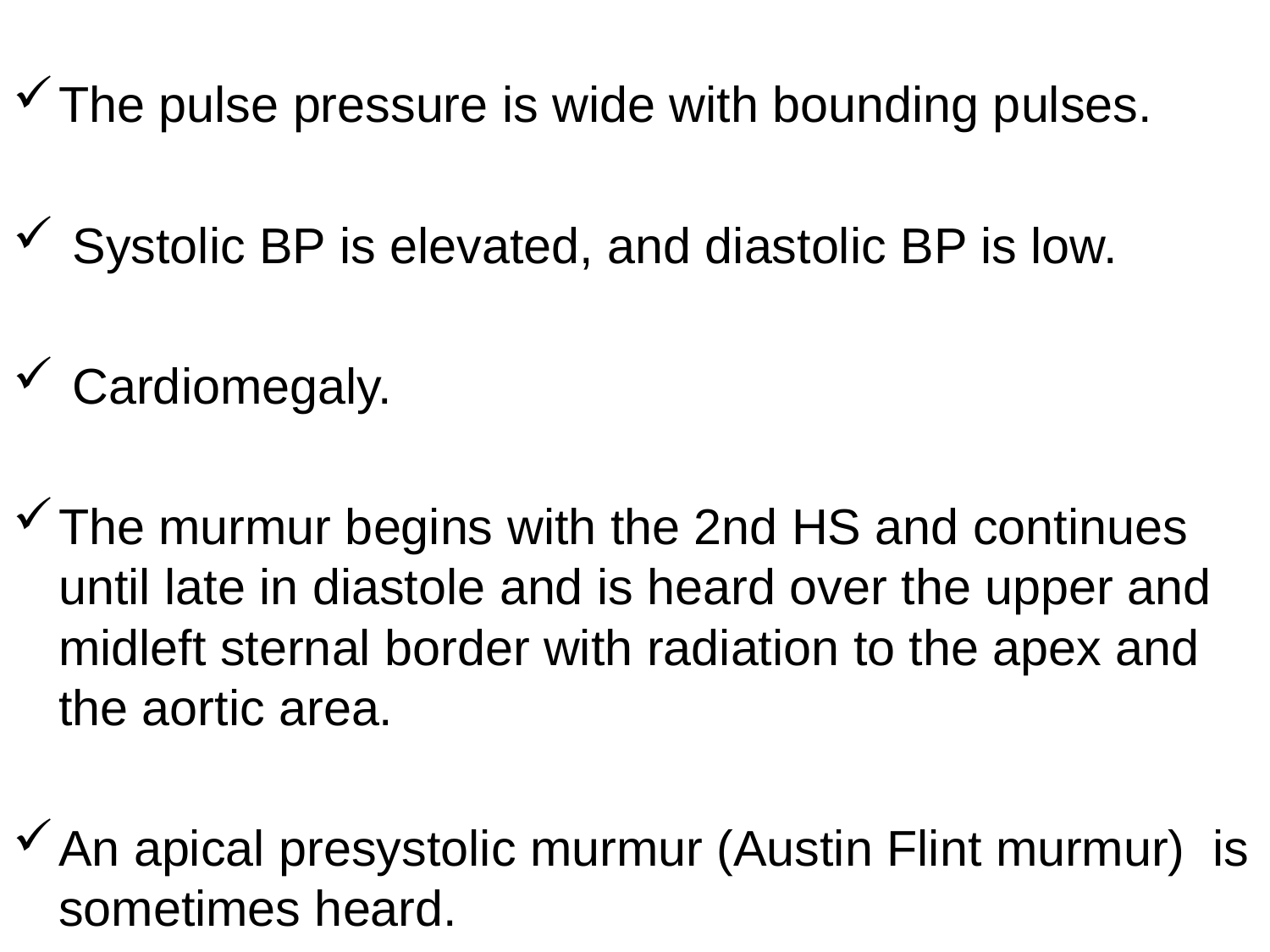

The pulse pressure is wide with bounding pulses.

 Systolic BP is elevated, and diastolic BP is low.

 Cardiomegaly.

The murmur begins with the 2nd HS and continues until late in diastole and is heard over the upper and midleft sternal border with radiation to the apex and the aortic area.

An apical presystolic murmur (Austin Flint murmur)  is sometimes heard.